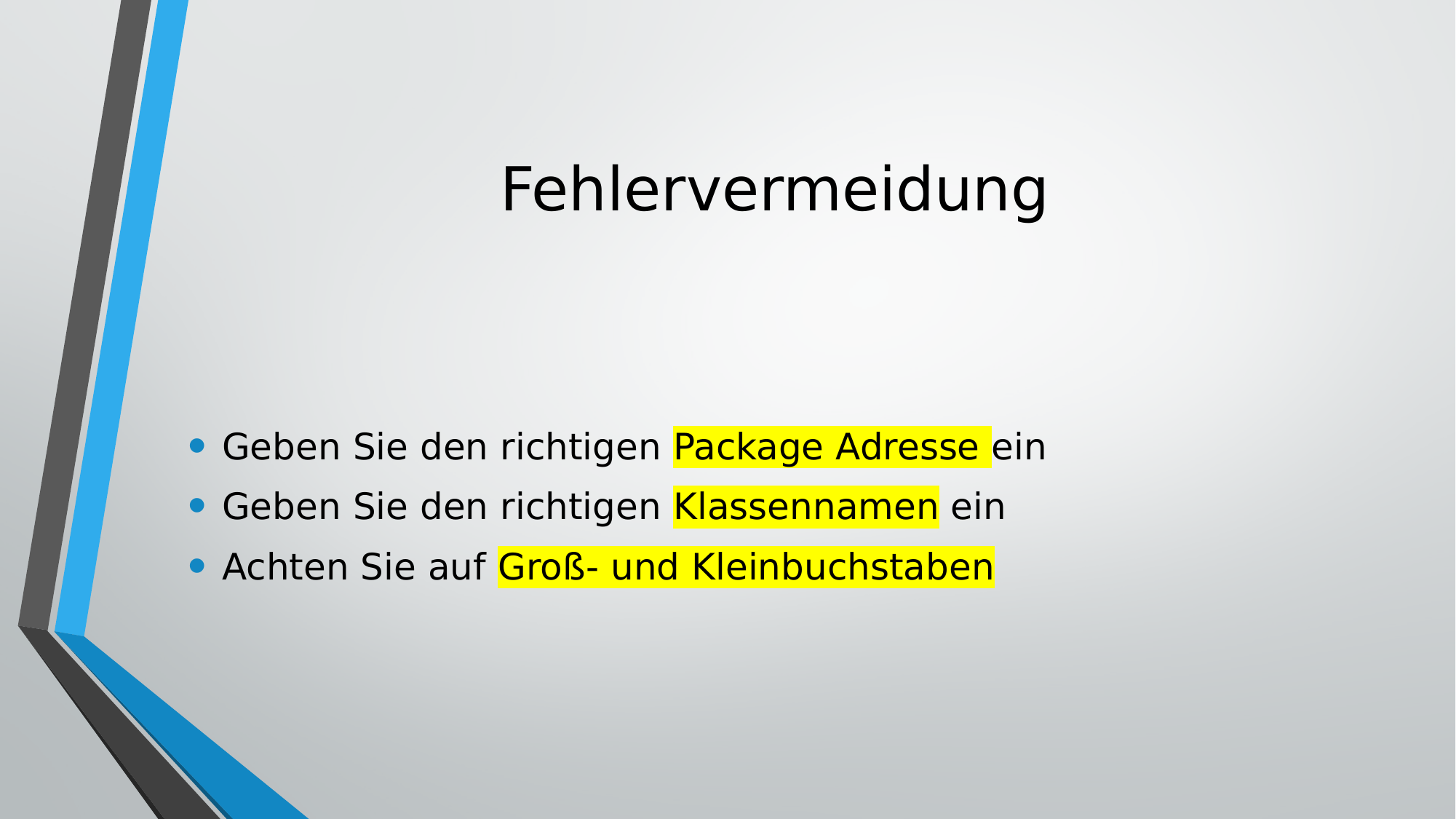

# Fehlervermeidung
Geben Sie den richtigen Package Adresse ein
Geben Sie den richtigen Klassennamen ein
Achten Sie auf Groß- und Kleinbuchstaben